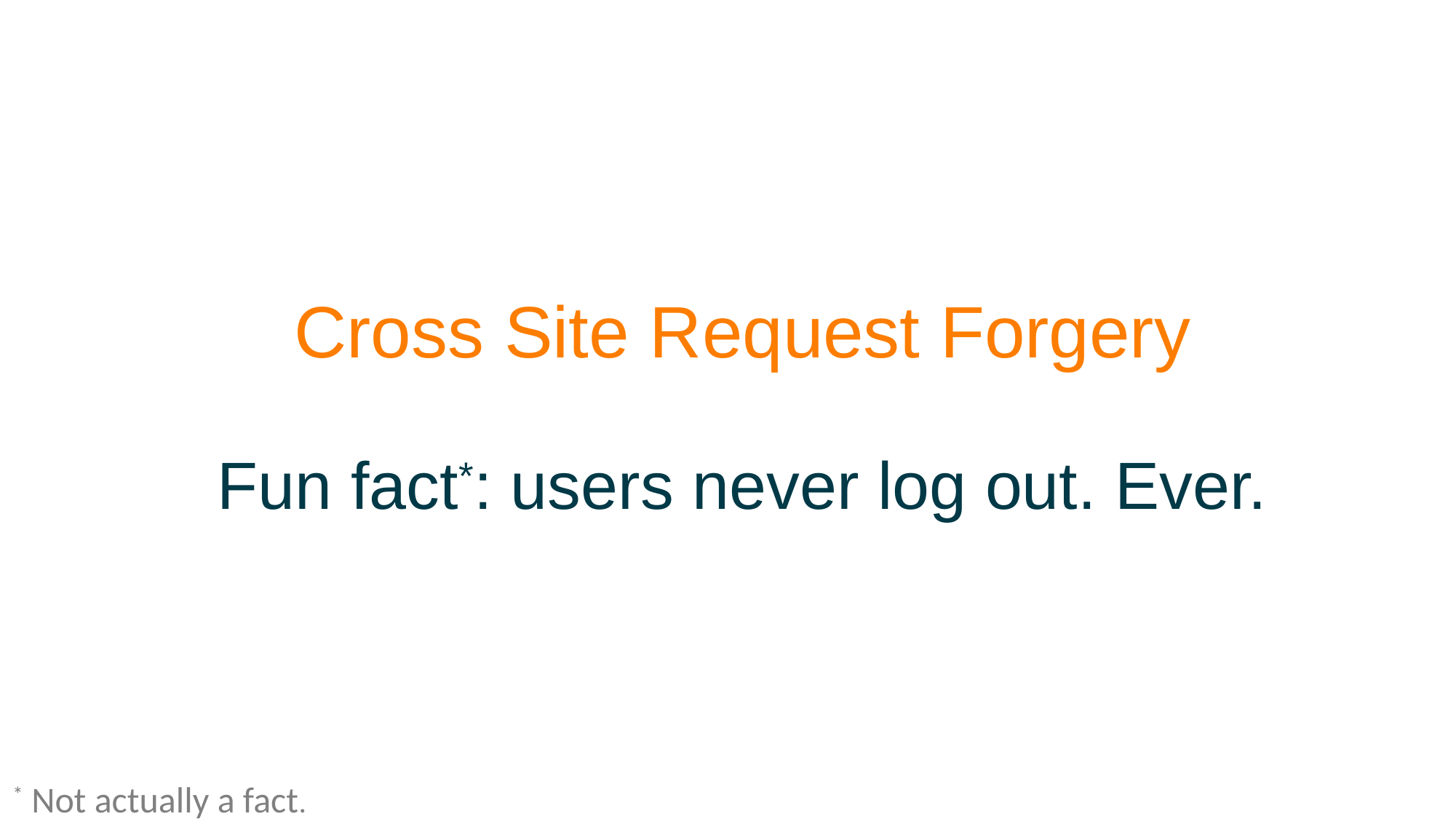

# Cross Site Request Forgery Fun fact*: users never log out. Ever.
* Not actually a fact.